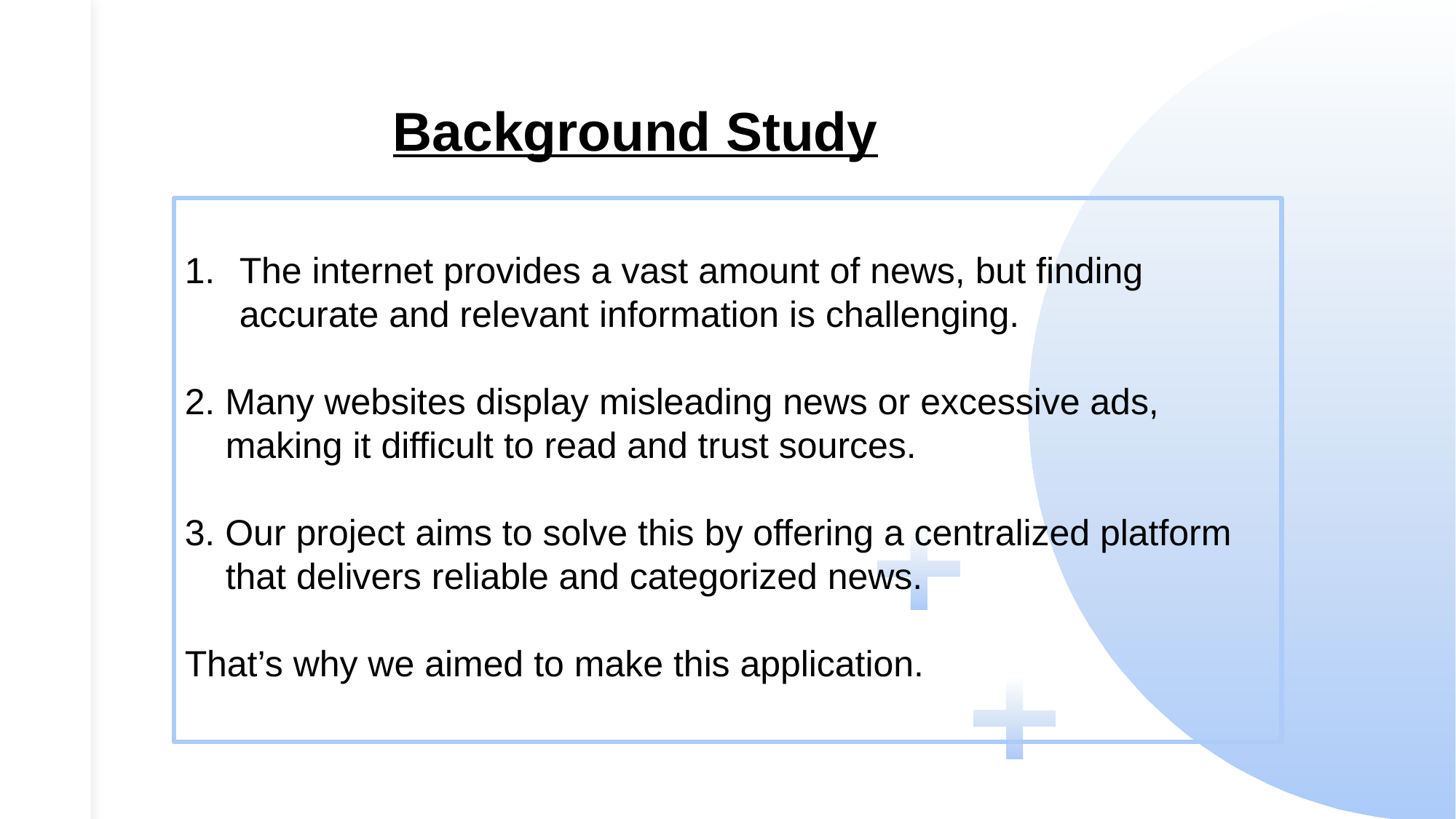

Background Study

The internet provides a vast amount of news, but finding accurate and relevant information is challenging.

2. Many websites display misleading news or excessive ads,
    making it difficult to read and trust sources.

3. Our project aims to solve this by offering a centralized platform
    that delivers reliable and categorized news.
That’s why we aimed to make this application.